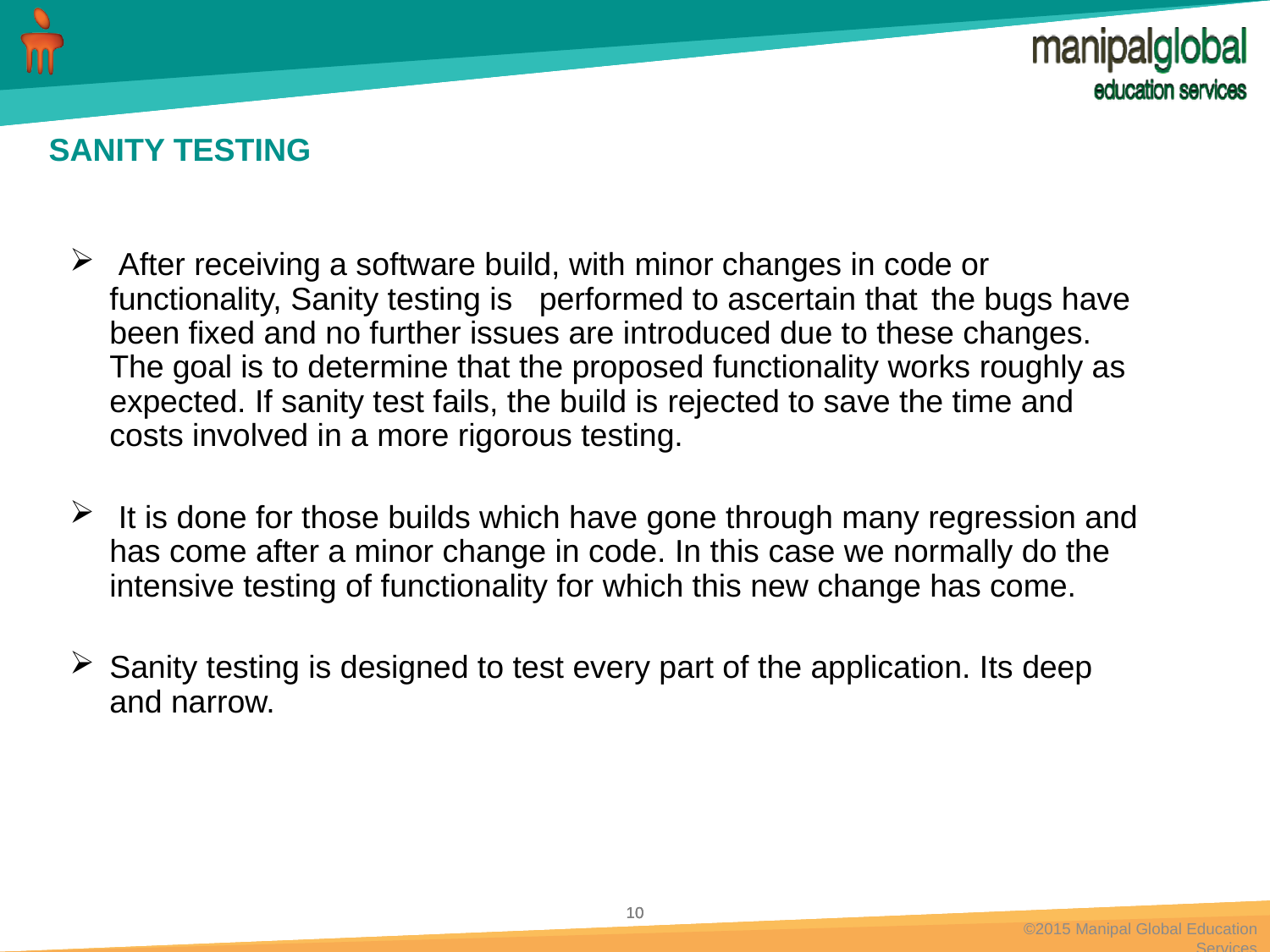

# SANITY TESTING
 After receiving a software build, with minor changes in code or functionality, Sanity testing is   performed to ascertain that  the bugs have been fixed and no further issues are introduced due to these changes. The goal is to determine that the proposed functionality works roughly as expected. If sanity test fails, the build is rejected to save the time and costs involved in a more rigorous testing.

 It is done for those builds which have gone through many regression and has come after a minor change in code. In this case we normally do the intensive testing of functionality for which this new change has come.

Sanity testing is designed to test every part of the application. Its deep and narrow.